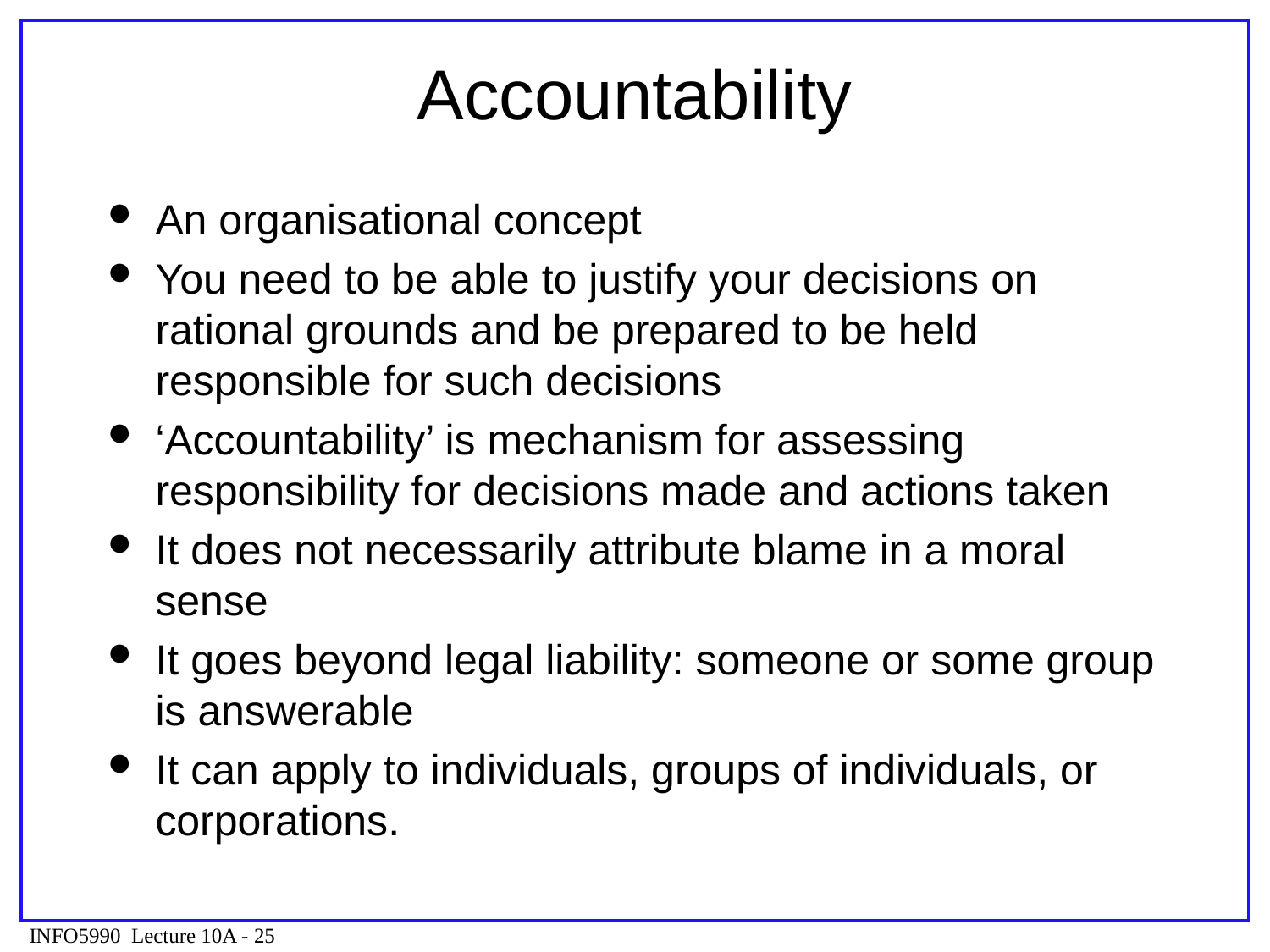

# Accountability
An organisational concept
You need to be able to justify your decisions on rational grounds and be prepared to be held responsible for such decisions
‘Accountability’ is mechanism for assessing responsibility for decisions made and actions taken
It does not necessarily attribute blame in a moral sense
It goes beyond legal liability: someone or some group is answerable
It can apply to individuals, groups of individuals, or corporations.